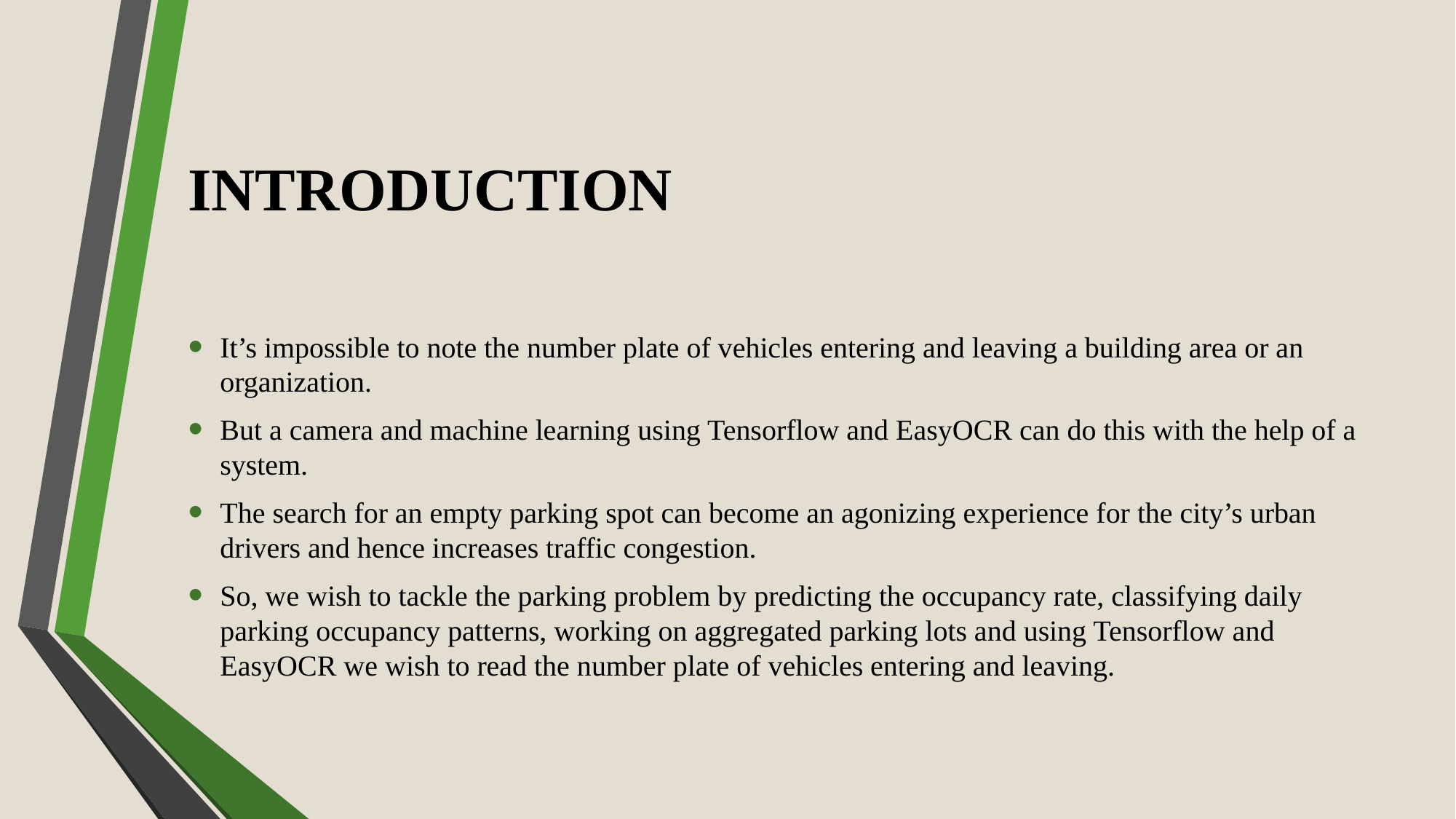

# INTRODUCTION
It’s impossible to note the number plate of vehicles entering and leaving a building area or an organization.
But a camera and machine learning using Tensorflow and EasyOCR can do this with the help of a system.
The search for an empty parking spot can become an agonizing experience for the city’s urban drivers and hence increases traffic congestion.
So, we wish to tackle the parking problem by predicting the occupancy rate, classifying daily parking occupancy patterns, working on aggregated parking lots and using Tensorflow and EasyOCR we wish to read the number plate of vehicles entering and leaving.